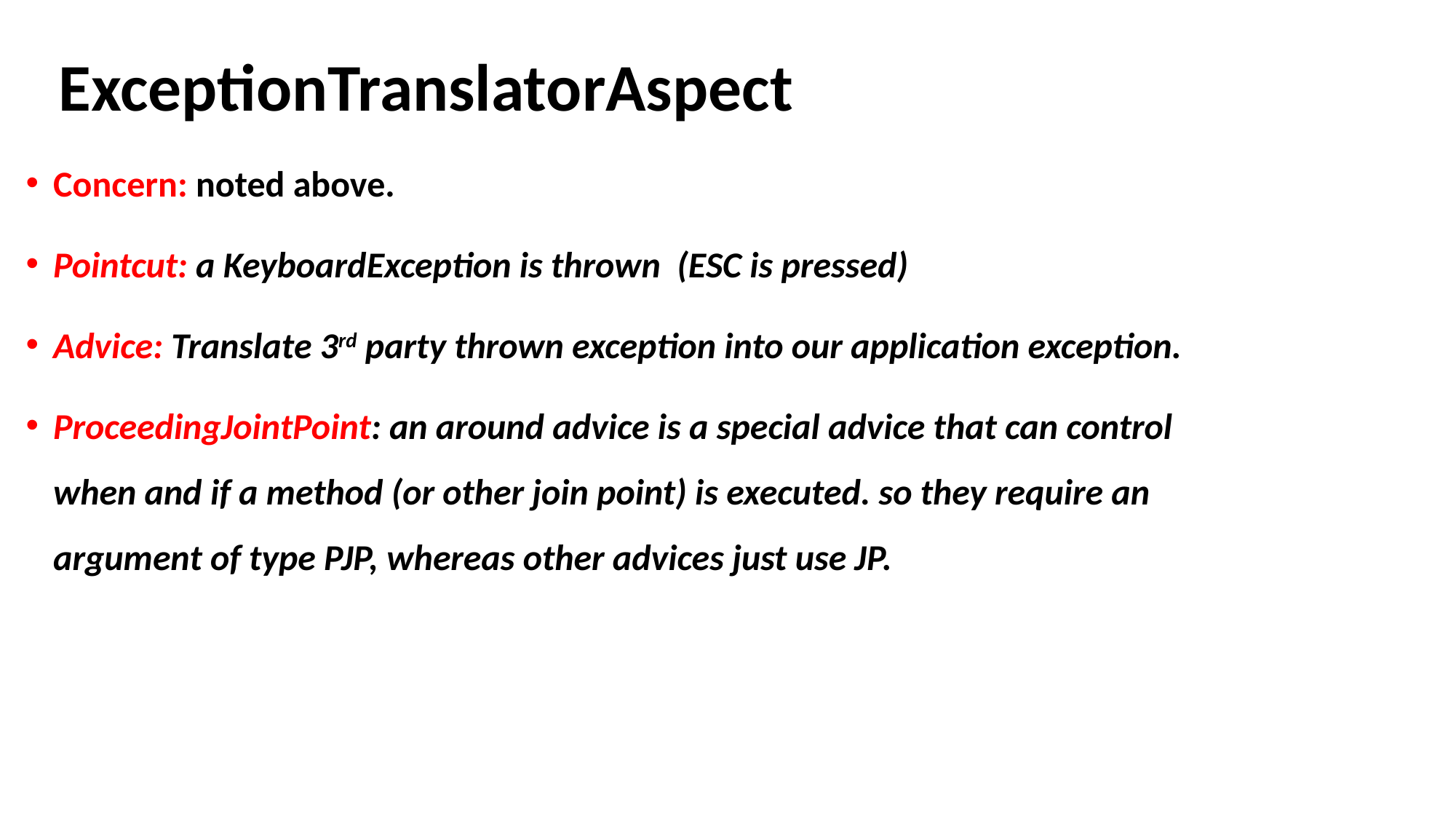

# ExceptionTranslatorAspect
Concern: noted above.
Pointcut: a KeyboardException is thrown  (ESC is pressed)
Advice: Translate 3rd party thrown exception into our application exception.
ProceedingJointPoint: an around advice is a special advice that can control when and if a method (or other join point) is executed. so they require an argument of type PJP, whereas other advices just use JP.